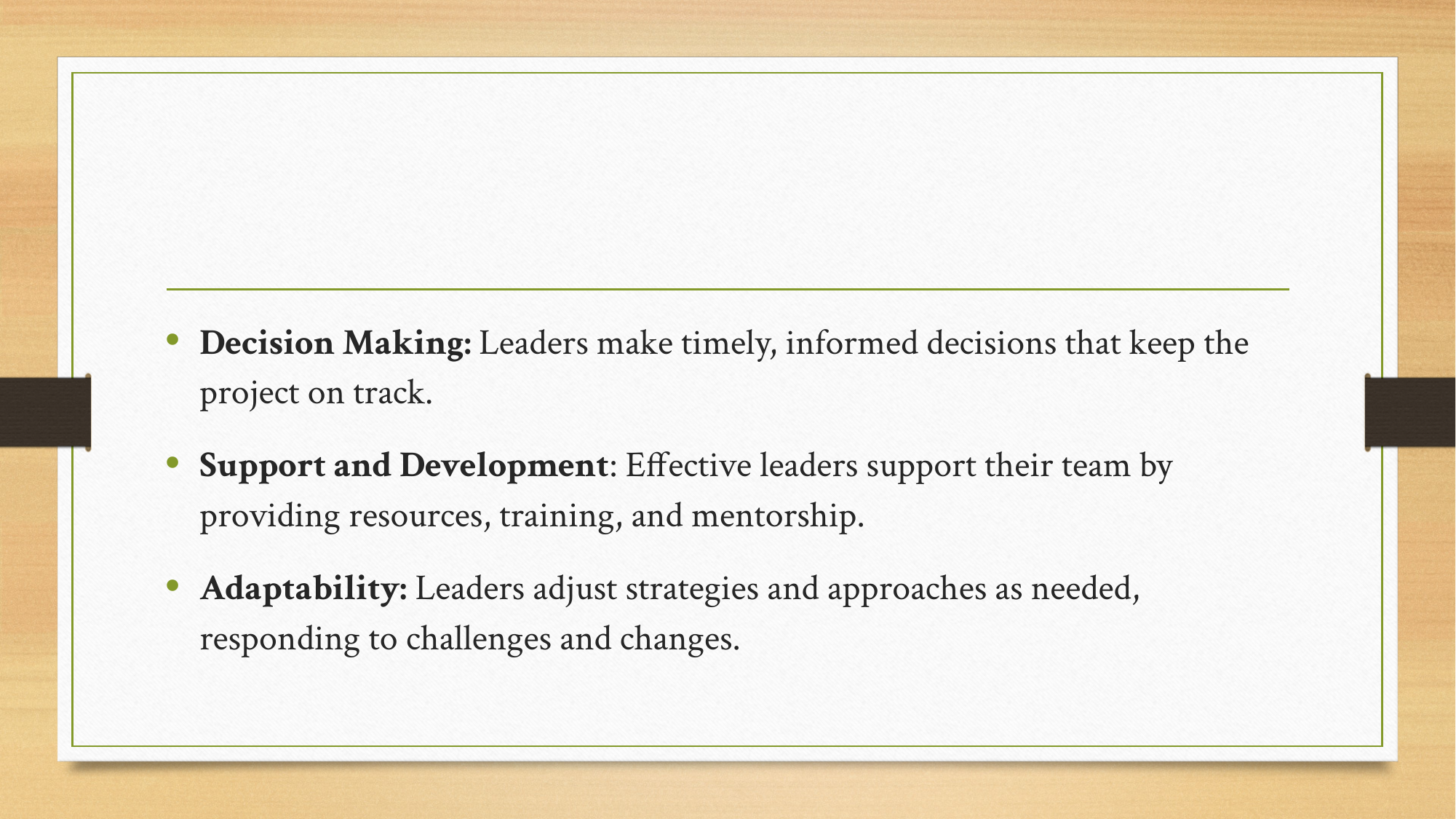

Decision Making: Leaders make timely, informed decisions that keep the project on track.
Support and Development: Effective leaders support their team by providing resources, training, and mentorship.
Adaptability: Leaders adjust strategies and approaches as needed, responding to challenges and changes.